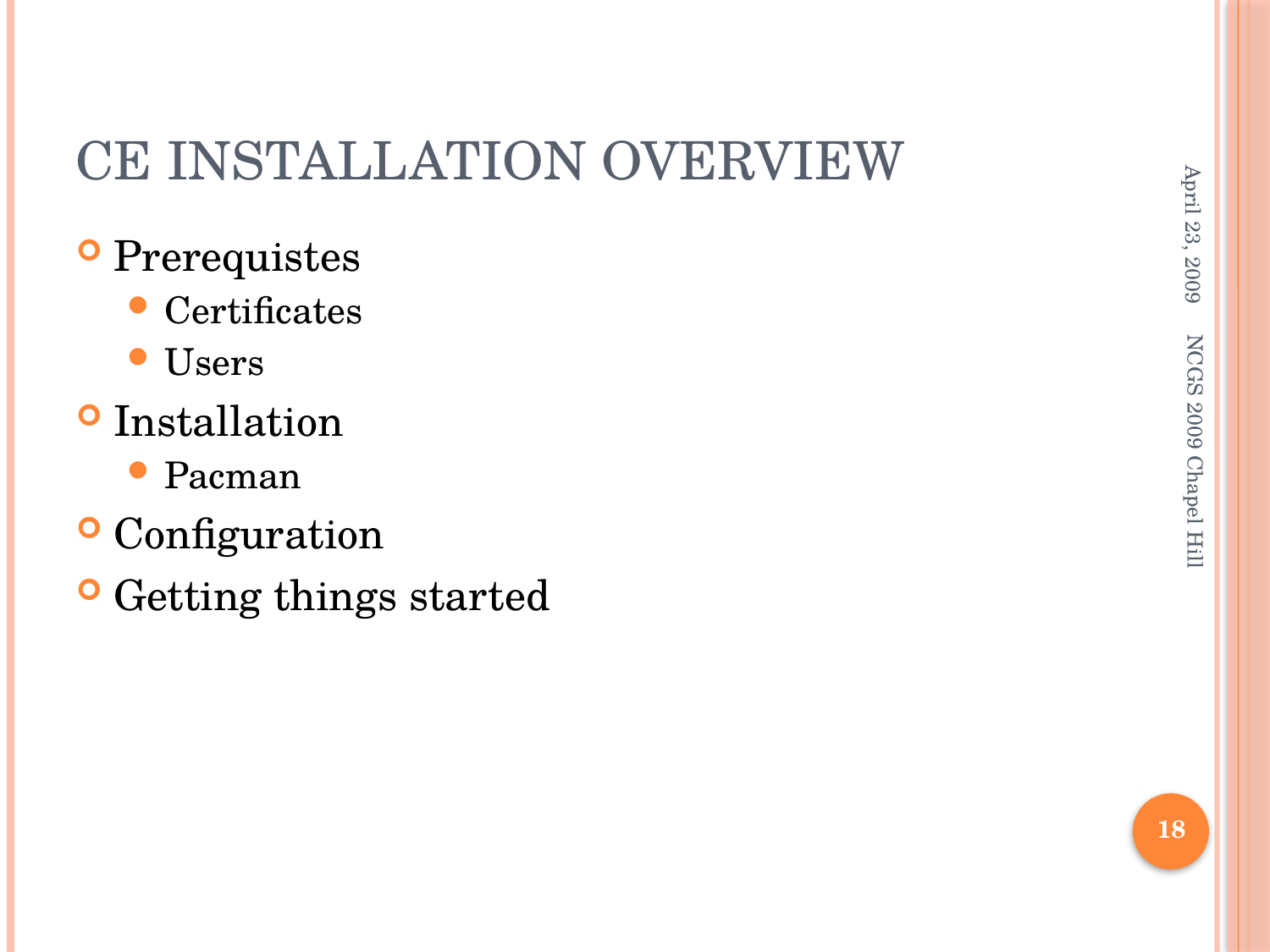

# CE Installation Overview
April 23, 2009
Prerequistes
Certificates
Users
Installation
Pacman
Configuration
Getting things started

NCGS 2009 Chapel Hill
18